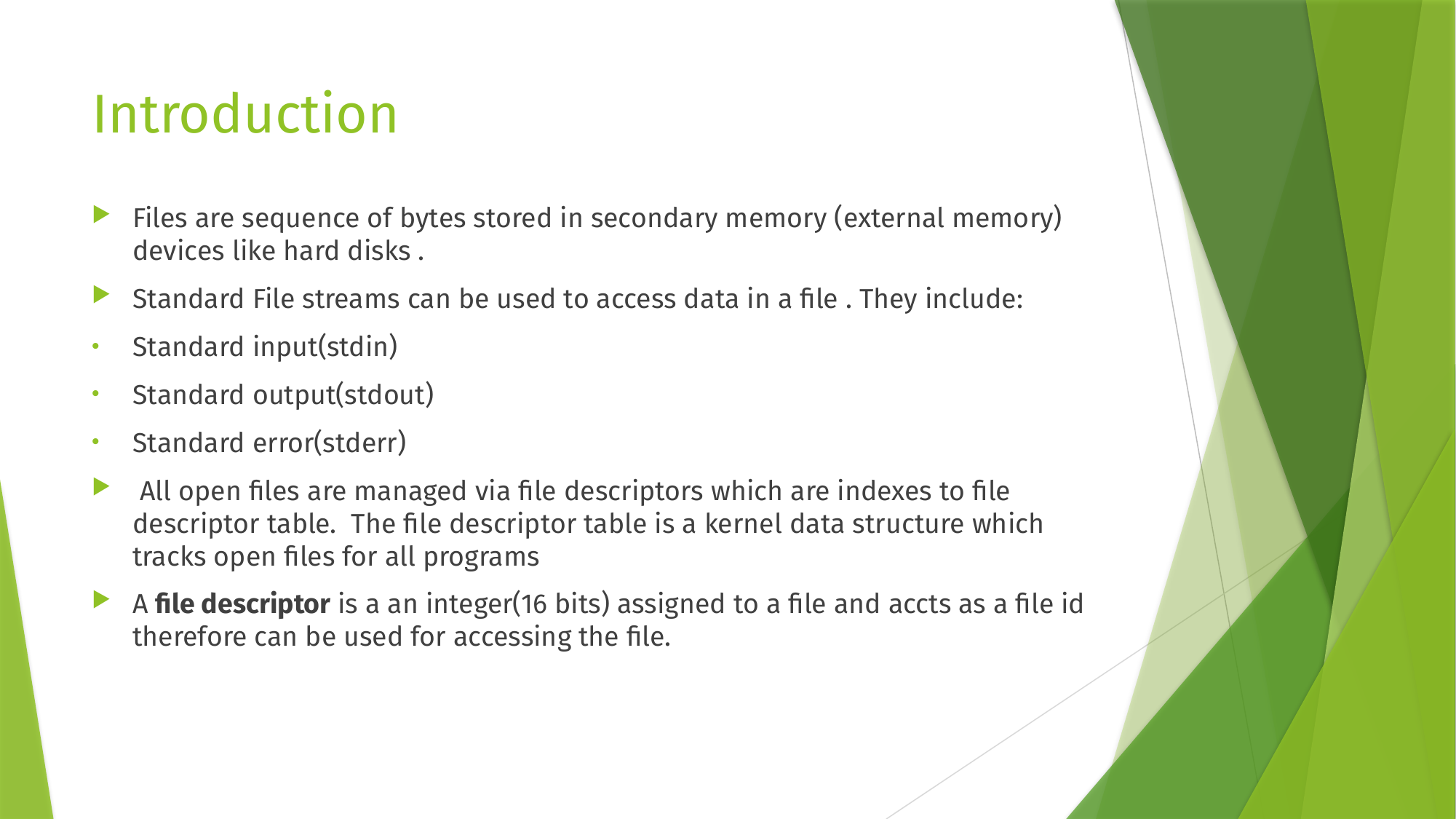

# Introduction
Files are sequence of bytes stored in secondary memory (external memory) devices like hard disks .
Standard File streams can be used to access data in a file . They include:
Standard input(stdin)
Standard output(stdout)
Standard error(stderr)
 All open files are managed via file descriptors which are indexes to file descriptor table.  The file descriptor table is a kernel data structure which tracks open files for all programs
A file descriptor is a an integer(16 bits) assigned to a file and accts as a file id therefore can be used for accessing the file.